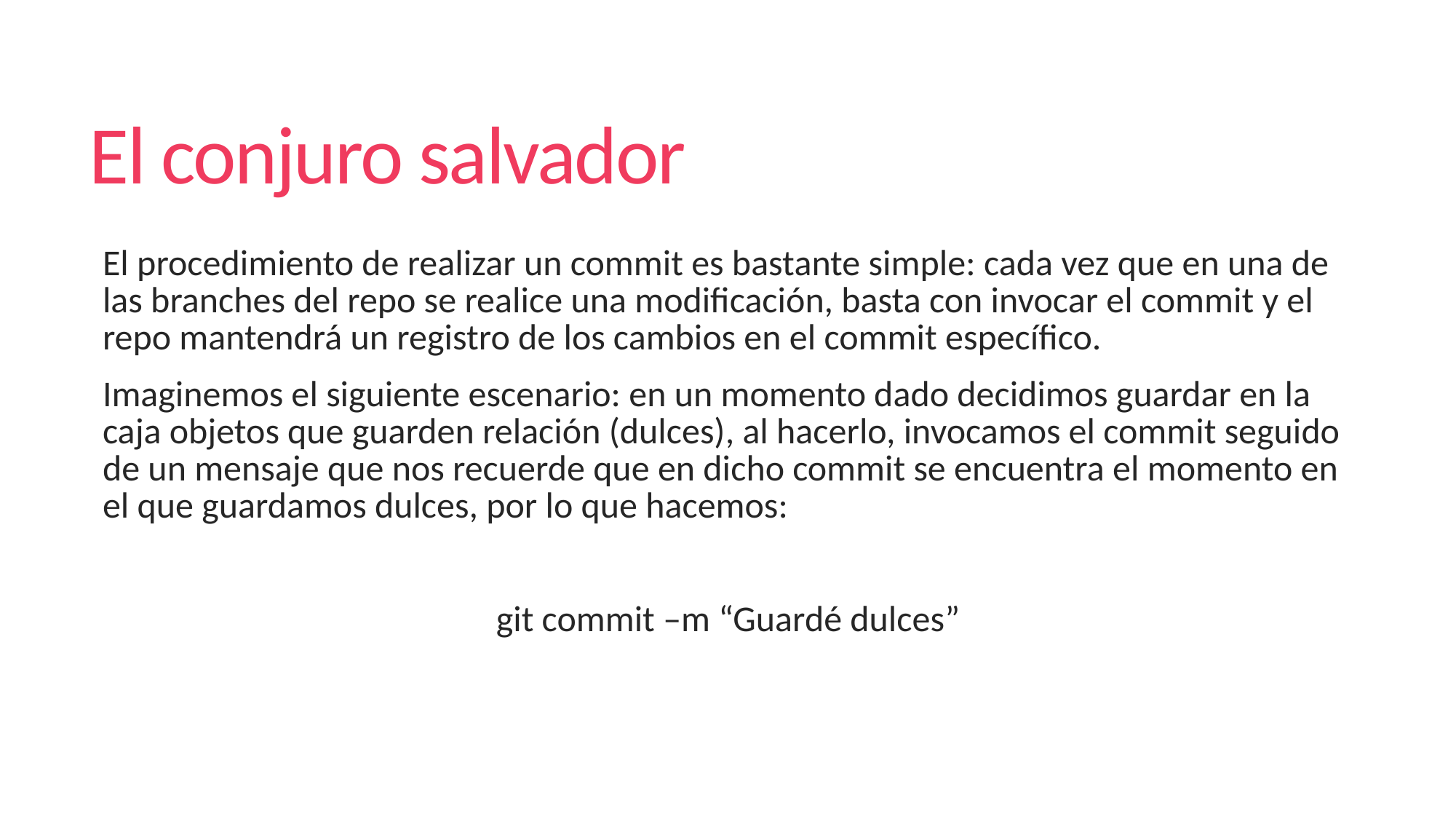

# El conjuro salvador
El procedimiento de realizar un commit es bastante simple: cada vez que en una de las branches del repo se realice una modificación, basta con invocar el commit y el repo mantendrá un registro de los cambios en el commit específico.
Imaginemos el siguiente escenario: en un momento dado decidimos guardar en la caja objetos que guarden relación (dulces), al hacerlo, invocamos el commit seguido de un mensaje que nos recuerde que en dicho commit se encuentra el momento en el que guardamos dulces, por lo que hacemos:

git commit –m “Guardé dulces”